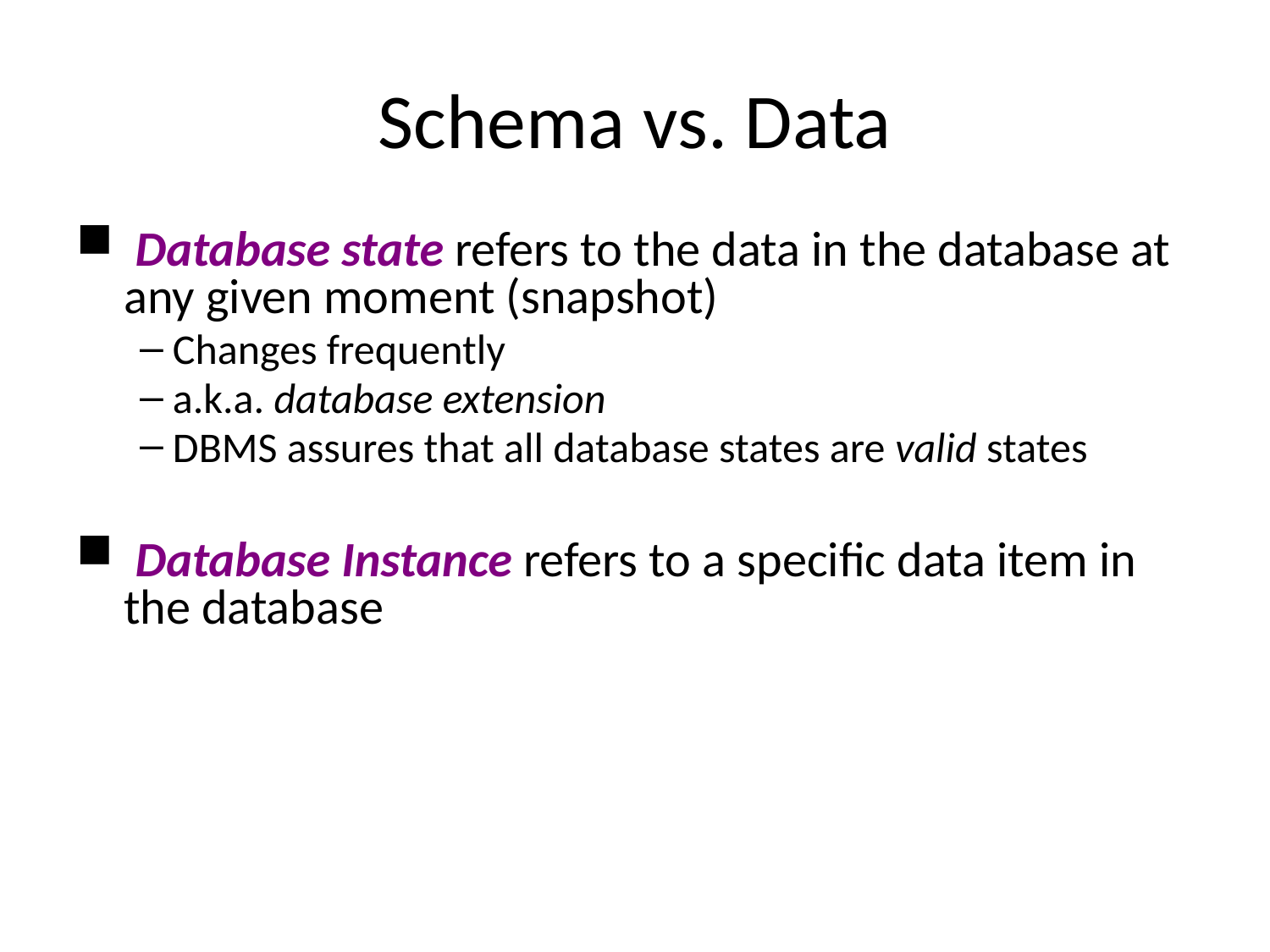

# Schema vs. Data
 Database state refers to the data in the database at any given moment (snapshot)
 Changes frequently
 a.k.a. database extension
 DBMS assures that all database states are valid states

 Database Instance refers to a specific data item in the database